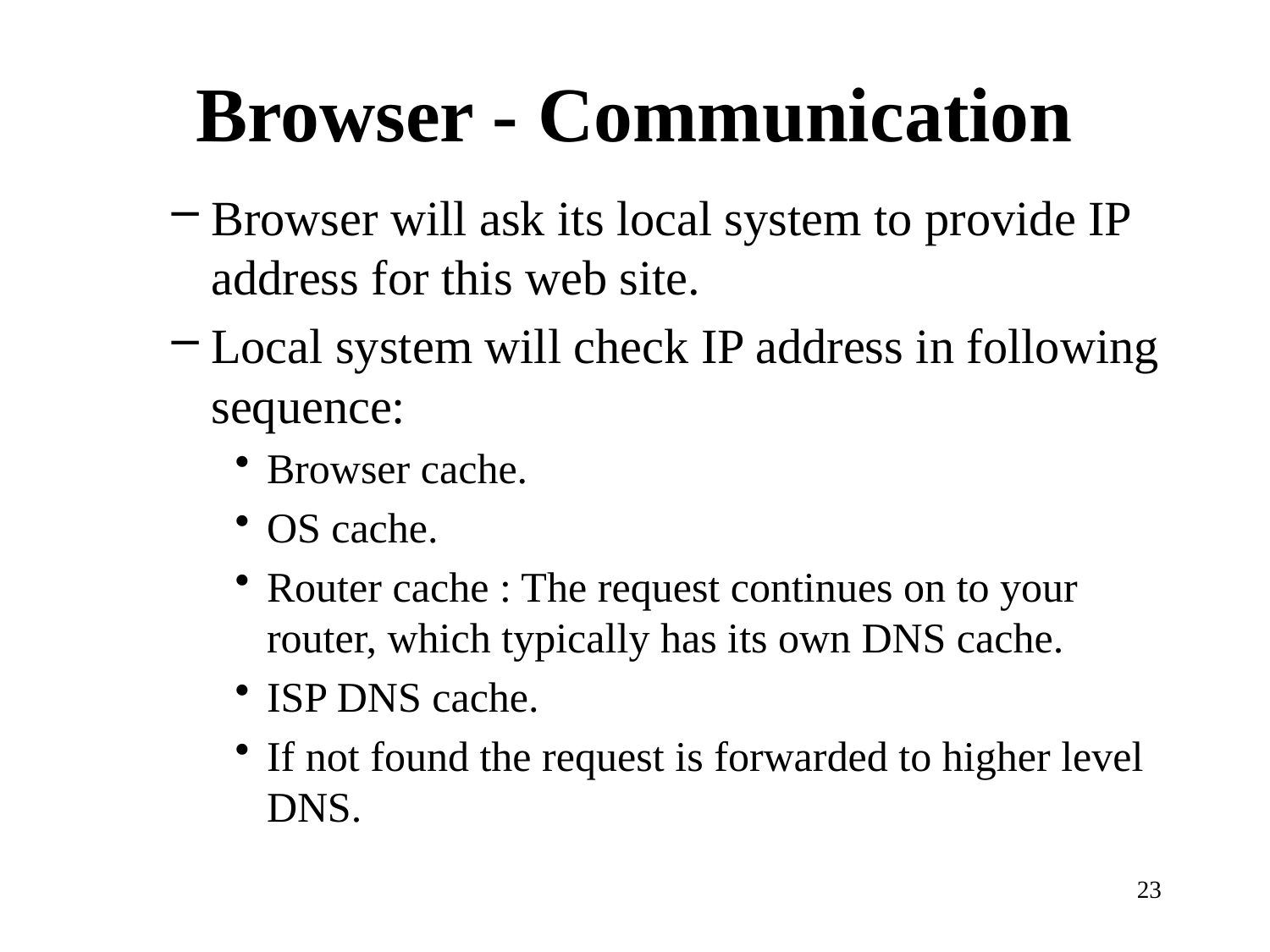

# Browser - Communication
Browser will ask its local system to provide IP address for this web site.
Local system will check IP address in following sequence:
Browser cache.
OS cache.
Router cache : The request continues on to your router, which typically has its own DNS cache.
ISP DNS cache.
If not found the request is forwarded to higher level DNS.

23